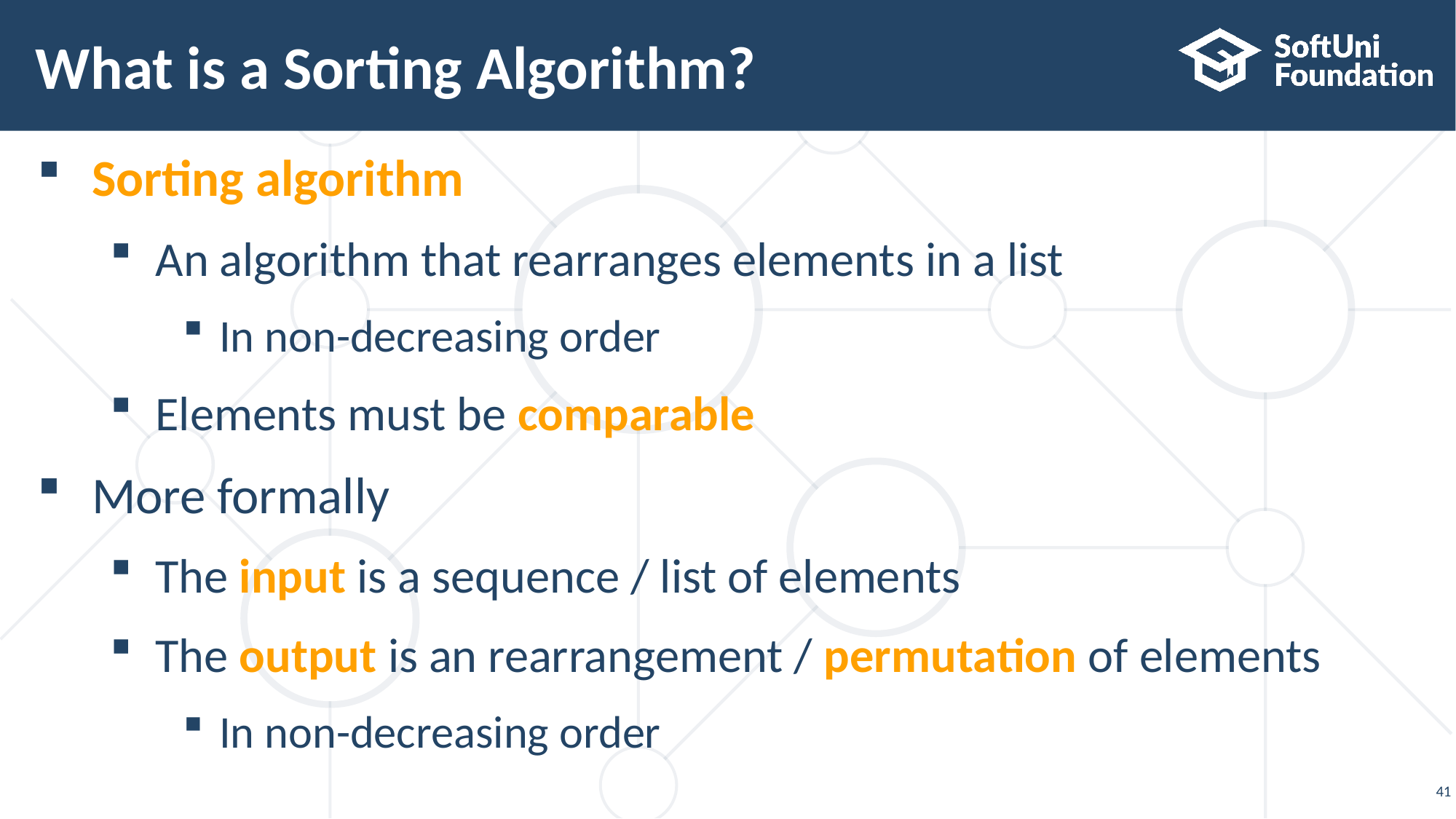

# What is a Sorting Algorithm?
Sorting algorithm
An algorithm that rearranges elements in a list
In non-decreasing order
Elements must be comparable
More formally
The input is a sequence / list of elements
The output is an rearrangement / permutation of elements
In non-decreasing order
41